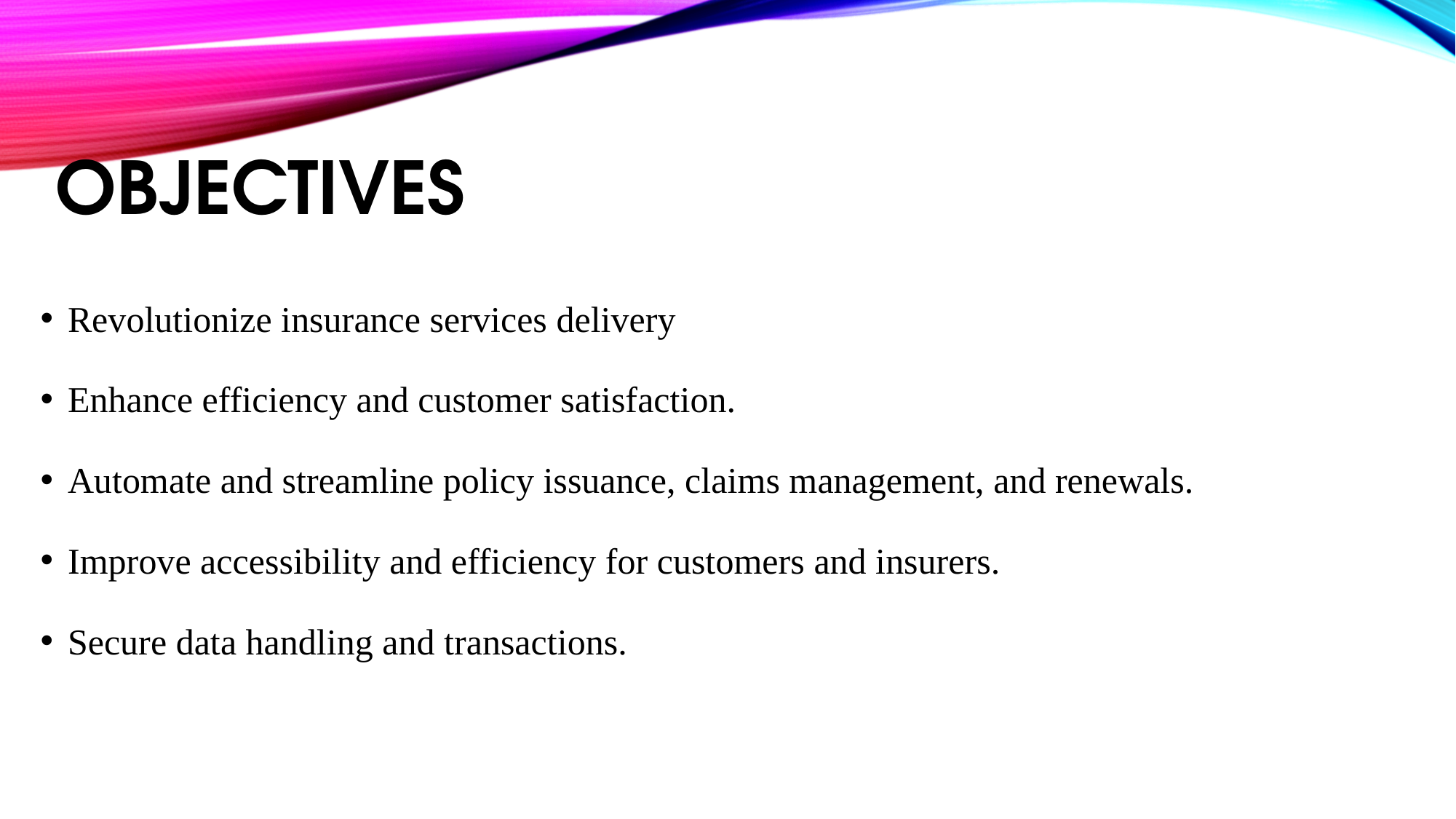

# Objectives
Revolutionize insurance services delivery
Enhance efficiency and customer satisfaction.
Automate and streamline policy issuance, claims management, and renewals.
Improve accessibility and efficiency for customers and insurers.
Secure data handling and transactions.